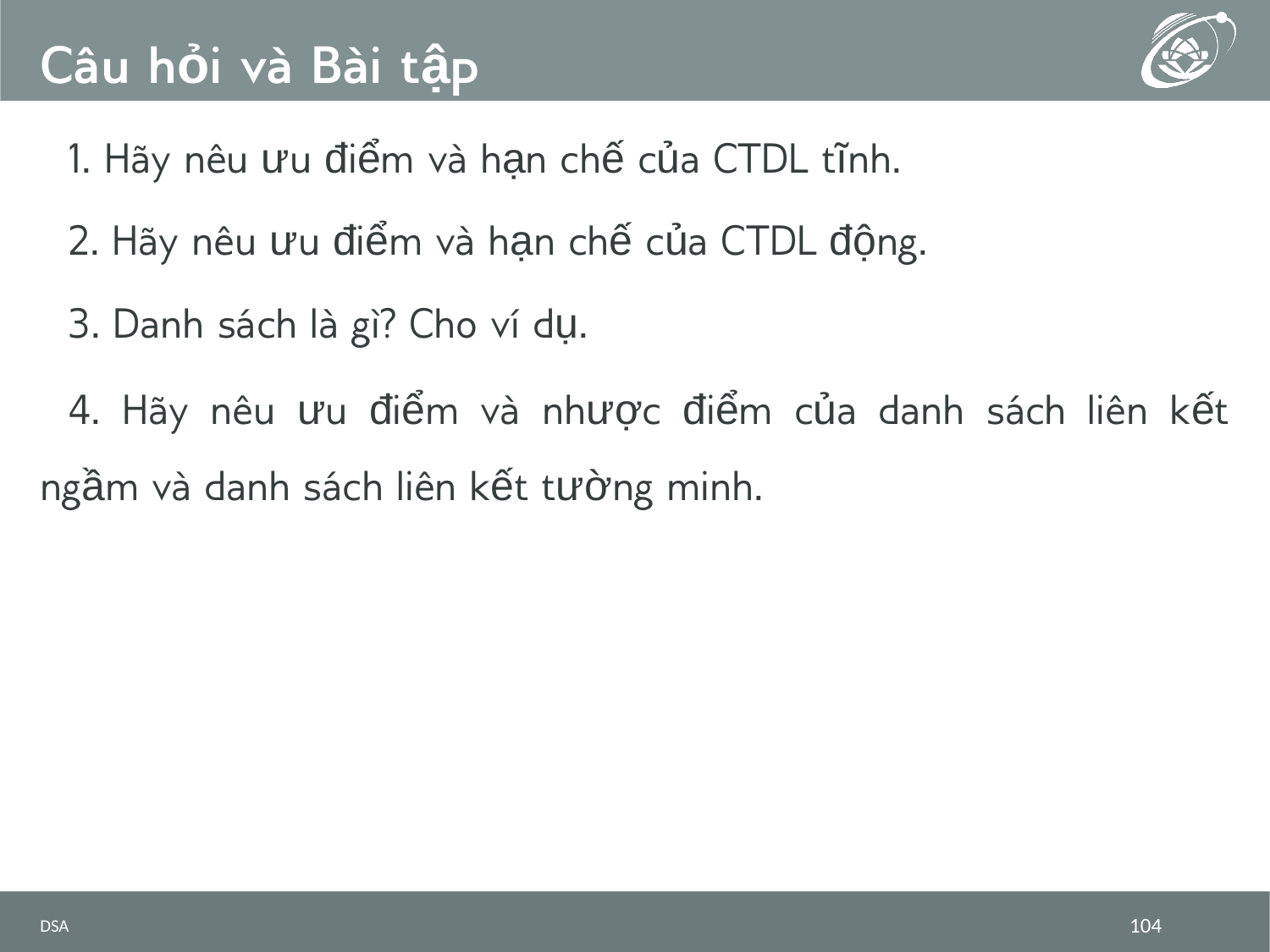

# Câu hỏi và Bài tập
1. Hãy nêu ưu điểm và hạn chế của CTDL tĩnh.
2. Hãy nêu ưu điểm và hạn chế của CTDL động.
3. Danh sách là gì? Cho ví dụ.
4. Hãy nêu ưu điểm và nhược điểm của danh sách liên kết ngầm và danh sách liên kết tường minh.

DSA
104